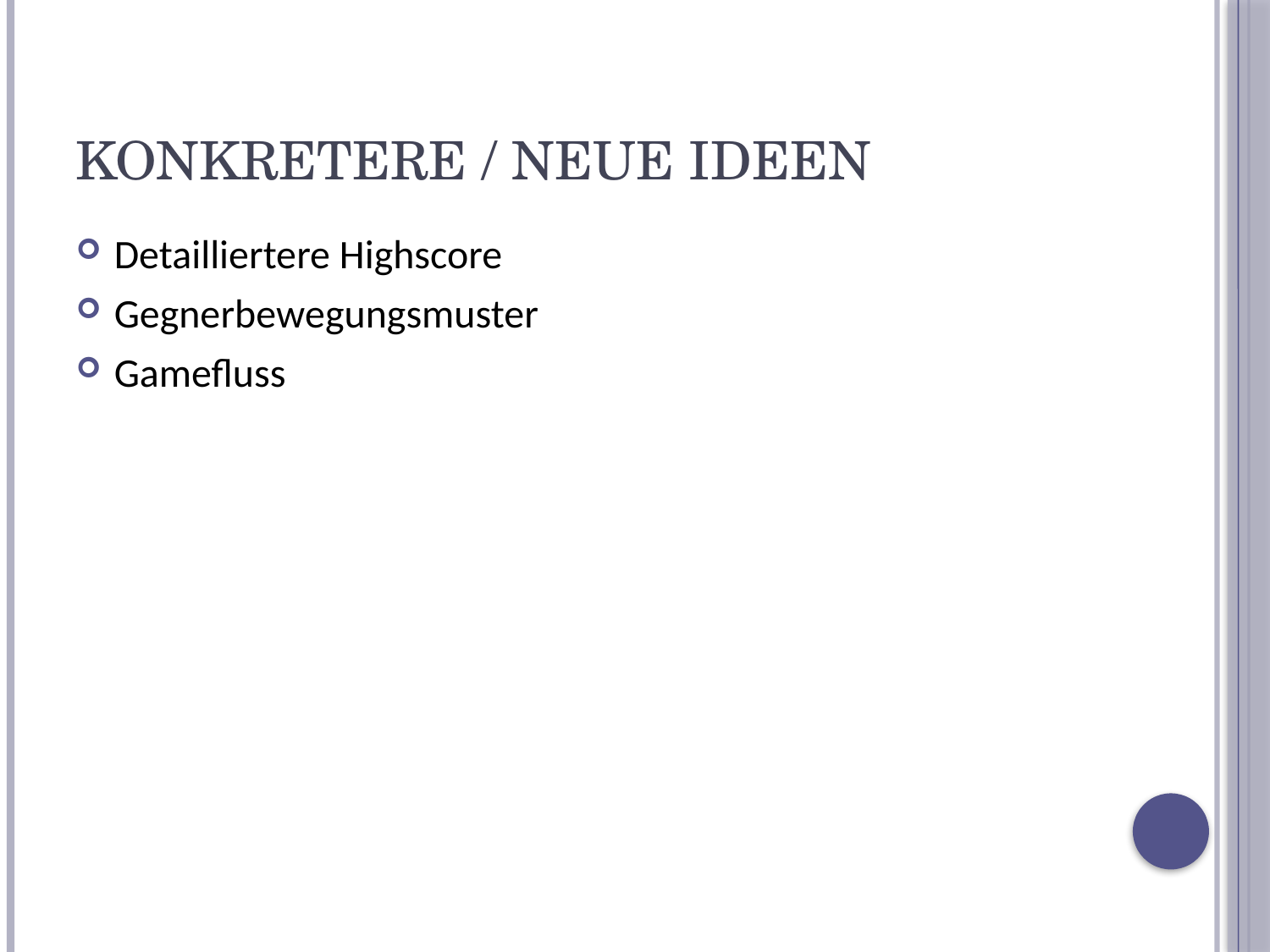

# Konkretere / Neue Ideen
Detailliertere Highscore
Gegnerbewegungsmuster
Gamefluss